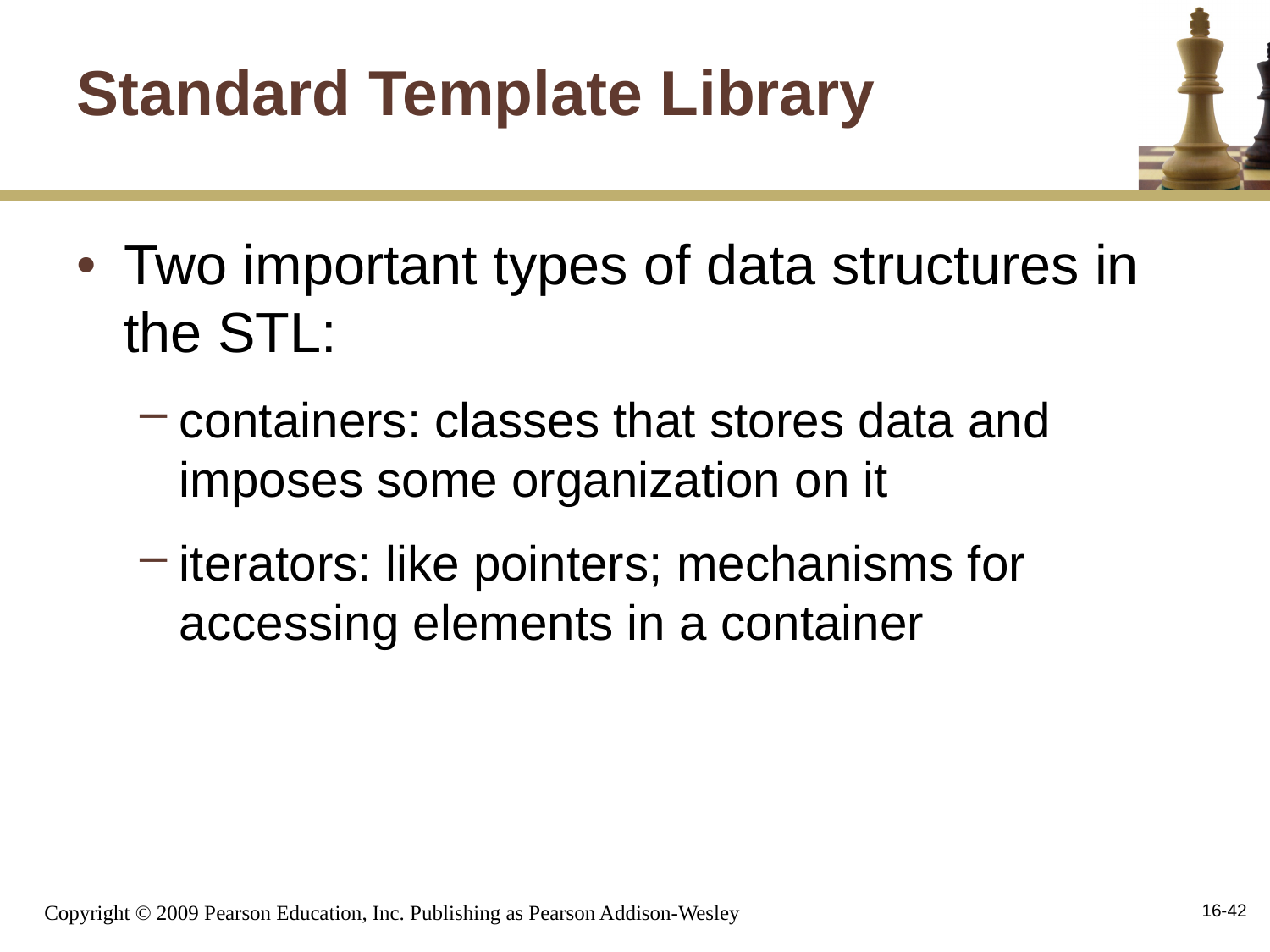

# Standard Template Library
Two important types of data structures in the STL:
containers: classes that stores data and imposes some organization on it
iterators: like pointers; mechanisms for accessing elements in a container
16-42